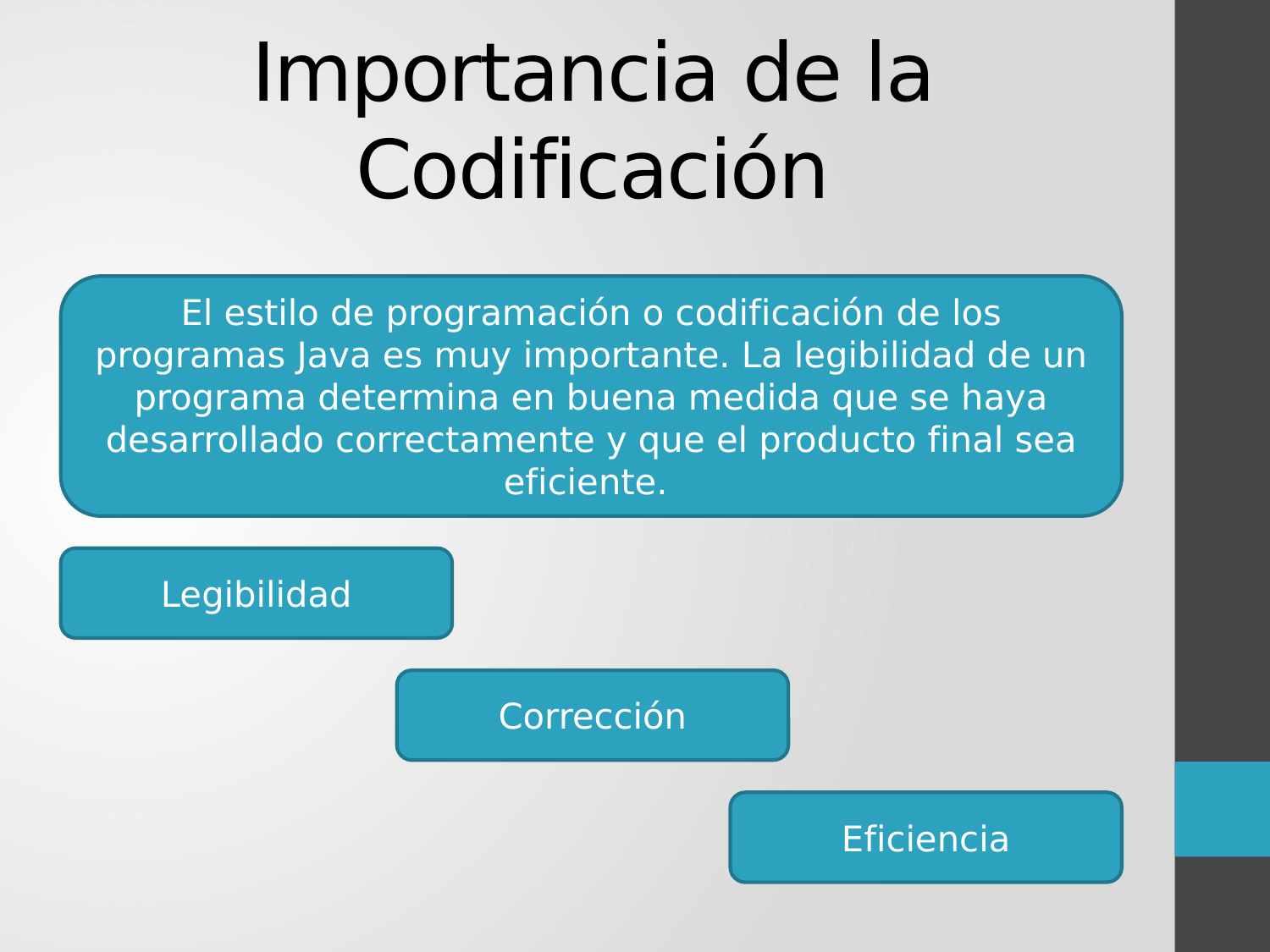

# Importancia de la Codificación
El estilo de programación o codificación de los programas Java es muy importante. La legibilidad de un programa determina en buena medida que se haya desarrollado correctamente y que el producto final sea eficiente.
Legibilidad
Corrección
Eficiencia